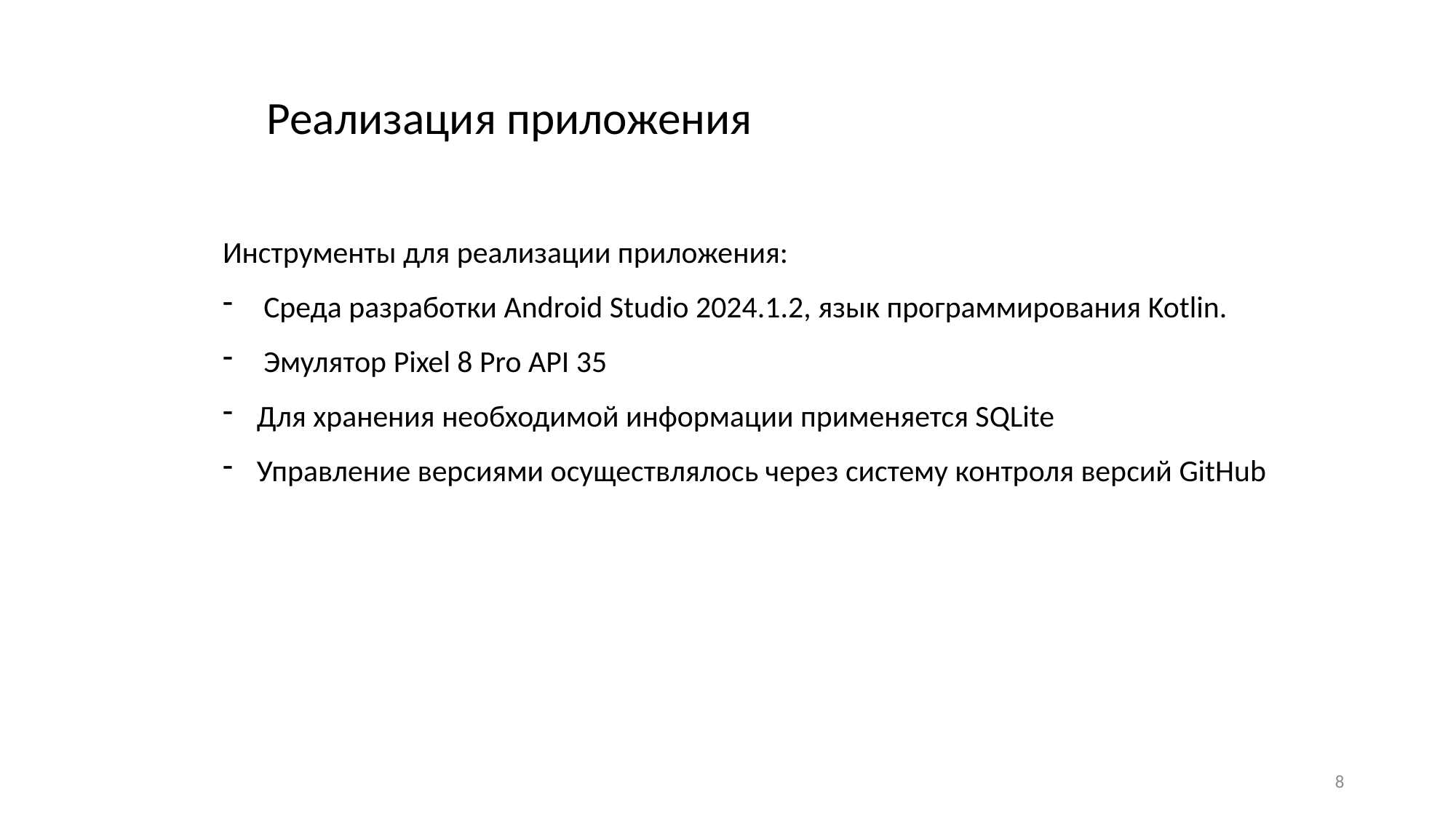

Реализация приложения
Инструменты для реализации приложения:
Среда разработки Android Studio 2024.1.2, язык программирования Kotlin.
Эмулятор Pixel 8 Pro API 35
Для хранения необходимой информации применяется SQLite
Управление версиями осуществлялось через систему контроля версий GitHub
8